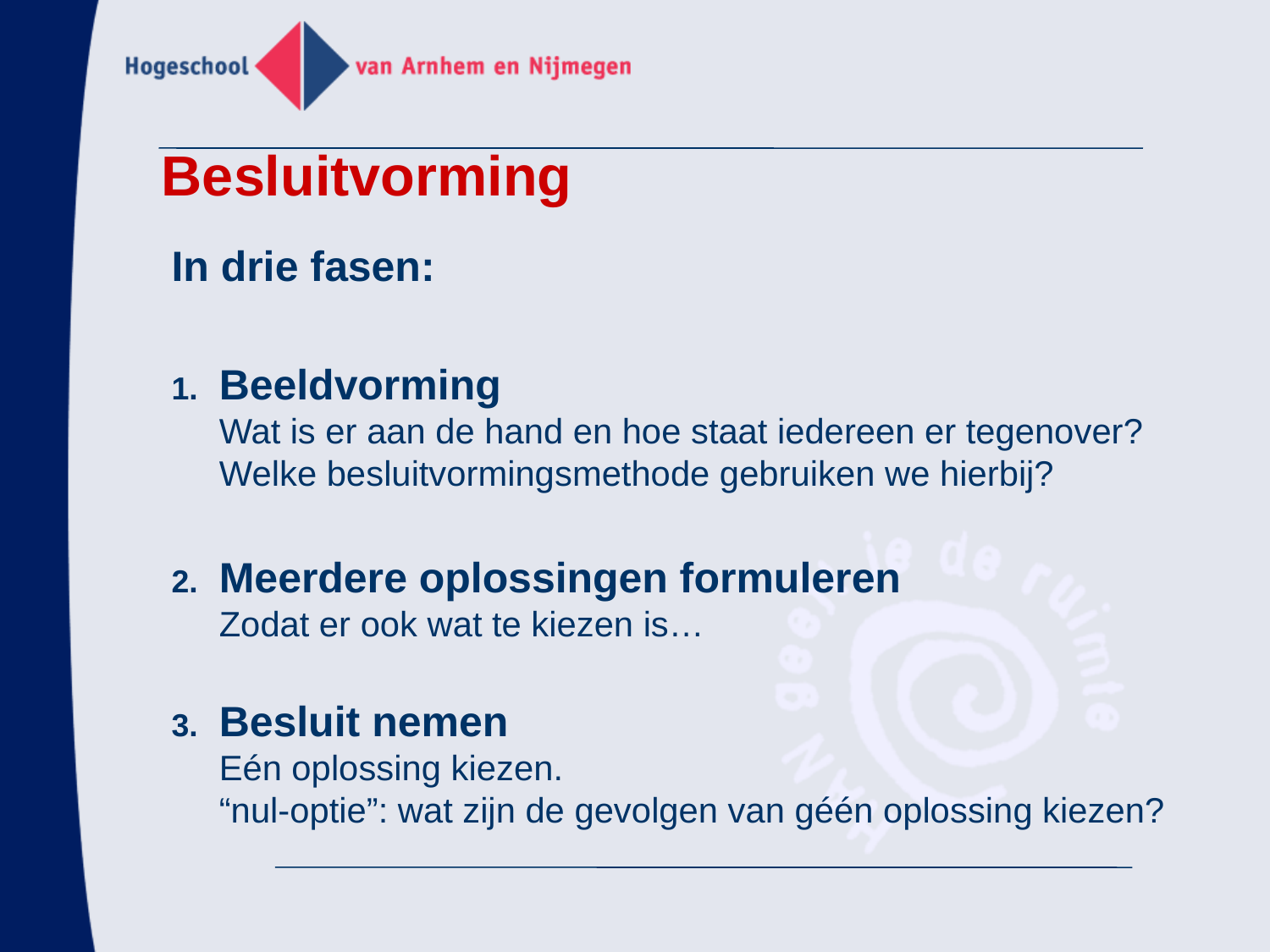

# Besluitvorming
In drie fasen:

Beeldvorming
Wat is er aan de hand en hoe staat iedereen er tegenover?
Welke besluitvormingsmethode gebruiken we hierbij?

Meerdere oplossingen formuleren
Zodat er ook wat te kiezen is…
Besluit nemen
Eén oplossing kiezen.
“nul-optie”: wat zijn de gevolgen van géén oplossing kiezen?